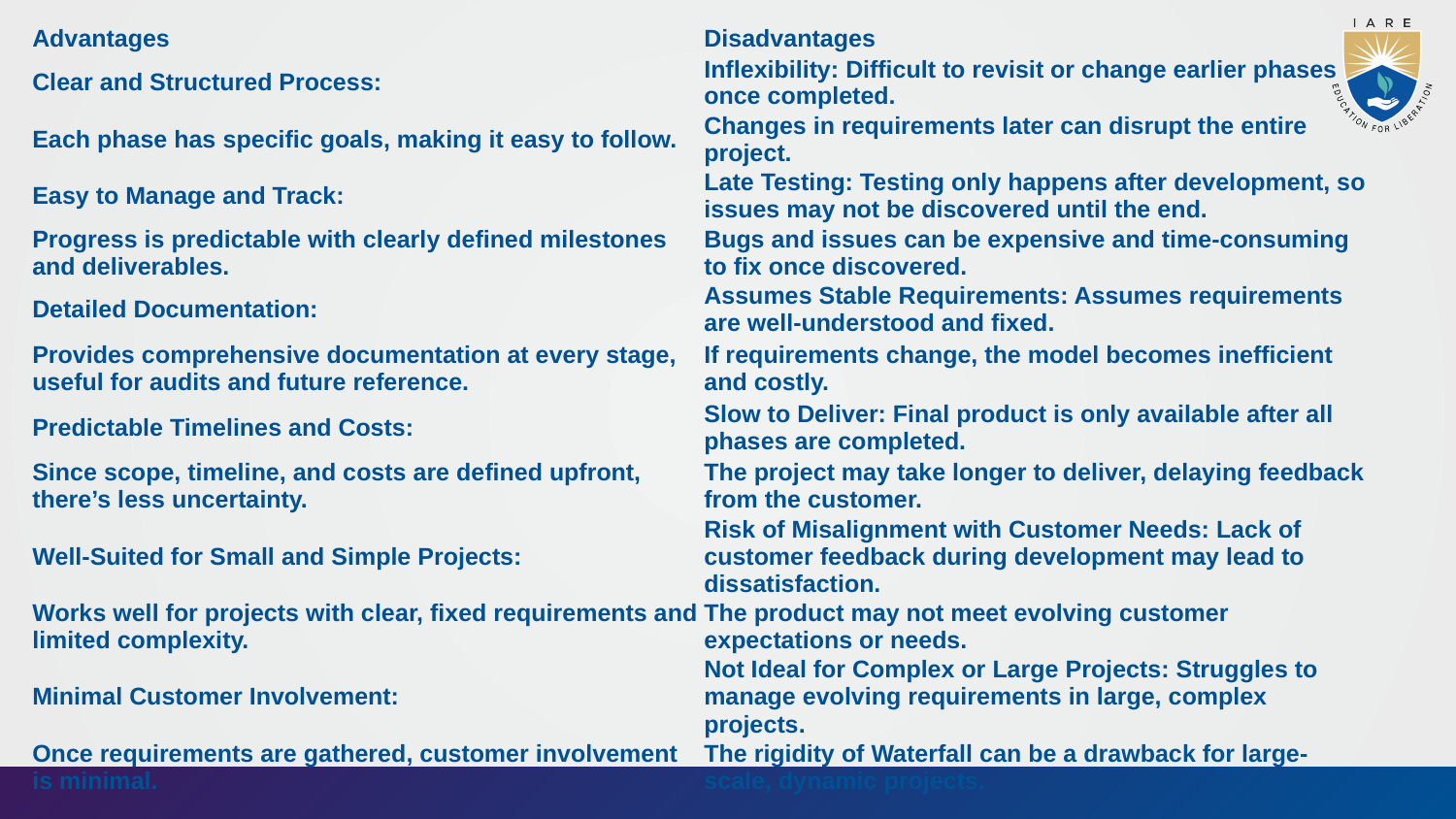

| Advantages | Disadvantages |
| --- | --- |
| Clear and Structured Process: | Inflexibility: Difficult to revisit or change earlier phases once completed. |
| Each phase has specific goals, making it easy to follow. | Changes in requirements later can disrupt the entire project. |
| Easy to Manage and Track: | Late Testing: Testing only happens after development, so issues may not be discovered until the end. |
| Progress is predictable with clearly defined milestones and deliverables. | Bugs and issues can be expensive and time-consuming to fix once discovered. |
| Detailed Documentation: | Assumes Stable Requirements: Assumes requirements are well-understood and fixed. |
| Provides comprehensive documentation at every stage, useful for audits and future reference. | If requirements change, the model becomes inefficient and costly. |
| Predictable Timelines and Costs: | Slow to Deliver: Final product is only available after all phases are completed. |
| Since scope, timeline, and costs are defined upfront, there’s less uncertainty. | The project may take longer to deliver, delaying feedback from the customer. |
| Well-Suited for Small and Simple Projects: | Risk of Misalignment with Customer Needs: Lack of customer feedback during development may lead to dissatisfaction. |
| Works well for projects with clear, fixed requirements and limited complexity. | The product may not meet evolving customer expectations or needs. |
| Minimal Customer Involvement: | Not Ideal for Complex or Large Projects: Struggles to manage evolving requirements in large, complex projects. |
| Once requirements are gathered, customer involvement is minimal. | The rigidity of Waterfall can be a drawback for large-scale, dynamic projects. |
10